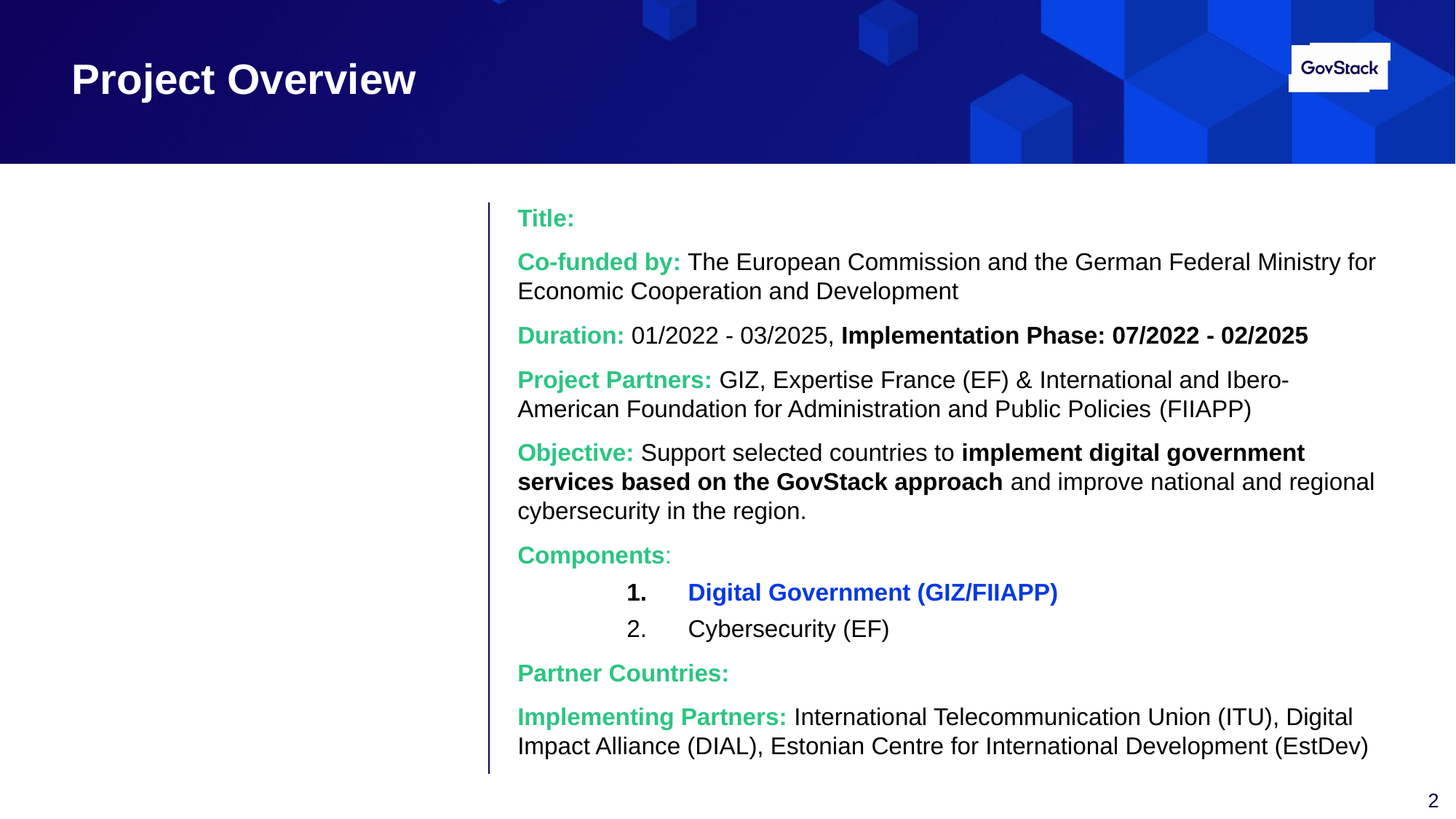

# Project Overview
Title:
Co-funded by: The European Commission and the German Federal Ministry for Economic Cooperation and Development
Duration: 01/2022 - 03/2025, Implementation Phase: 07/2022 - 02/2025
Project Partners: GIZ, Expertise France (EF) & International and Ibero-American Foundation for Administration and Public Policies (FIIAPP)
	Objective: Support selected countries to implement digital government services based on the GovStack approach and improve national and regional cybersecurity in the region.
	Components:
Digital Government (GIZ/FIIAPP)
Cybersecurity (EF)
	Partner Countries:
	Implementing Partners: International Telecommunication Union (ITU), Digital    Impact Alliance (DIAL), Estonian Centre for International Development (EstDev)

2